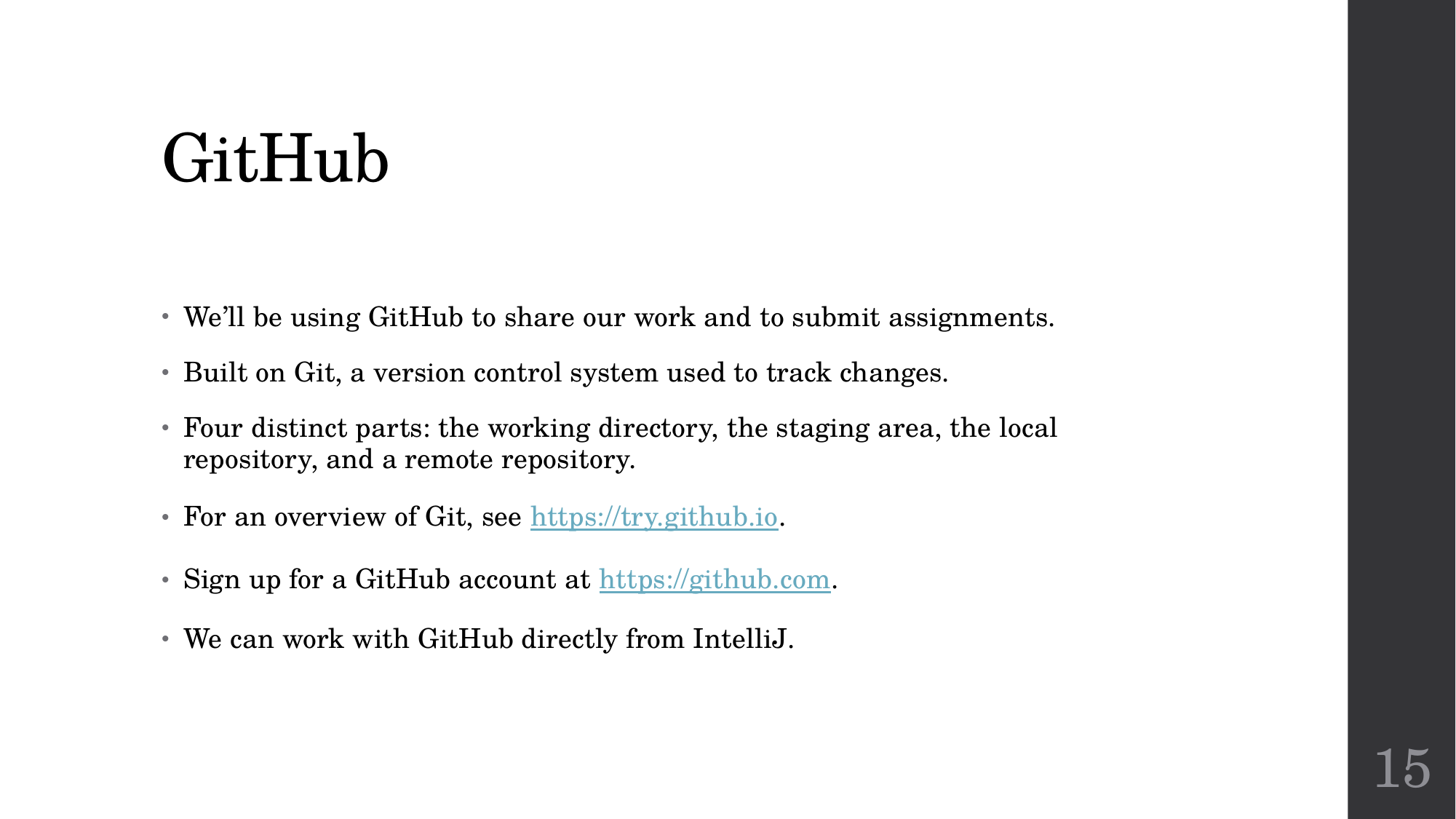

# GitHub
We’ll be using GitHub to share our work and to submit assignments.
Built on Git, a version control system used to track changes.
Four distinct parts: the working directory, the staging area, the local repository, and a remote repository.
For an overview of Git, see https://try.github.io.
Sign up for a GitHub account at https://github.com.
We can work with GitHub directly from IntelliJ.
15